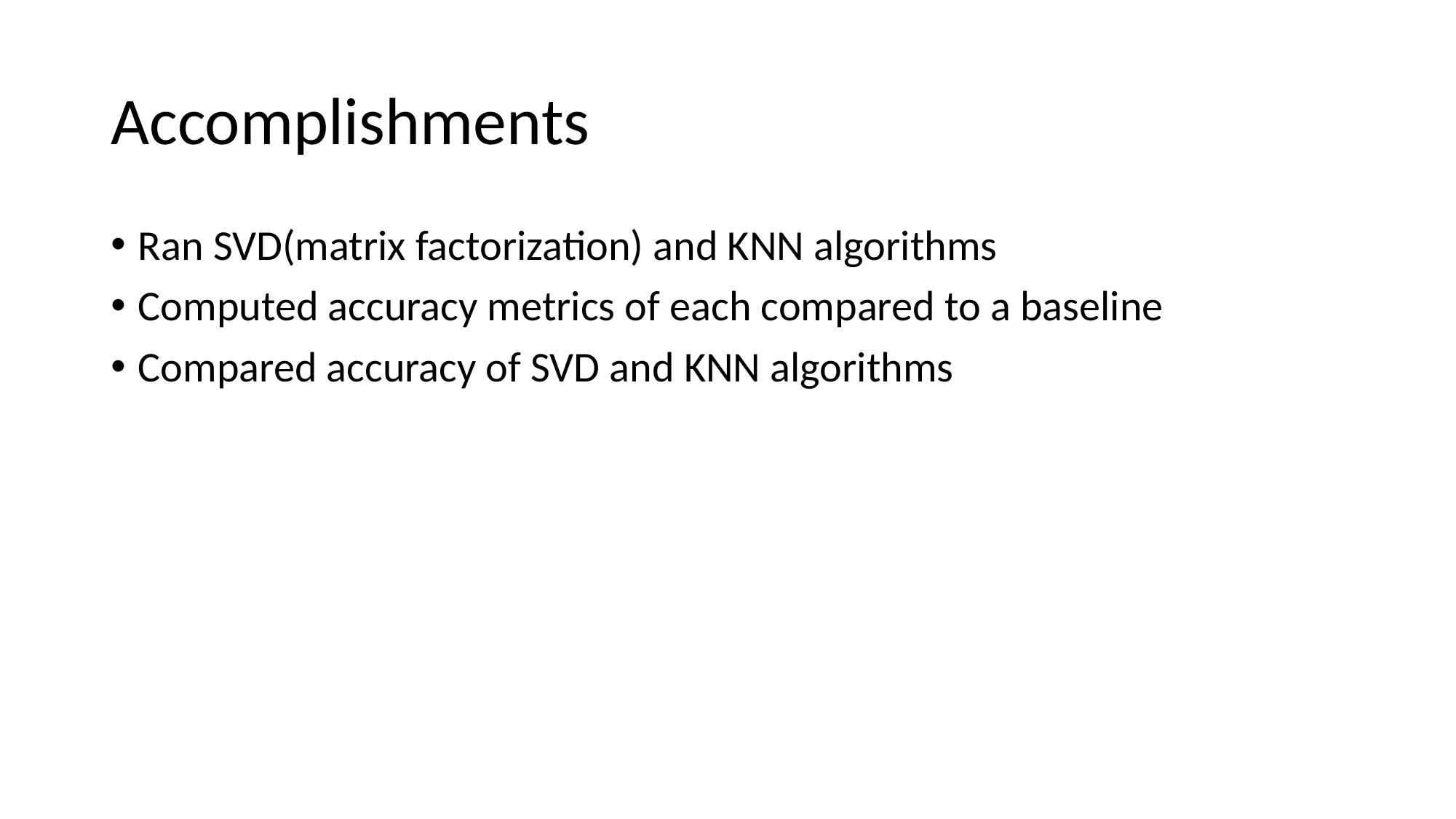

# Accomplishments
Ran SVD(matrix factorization) and KNN algorithms
Computed accuracy metrics of each compared to a baseline
Compared accuracy of SVD and KNN algorithms